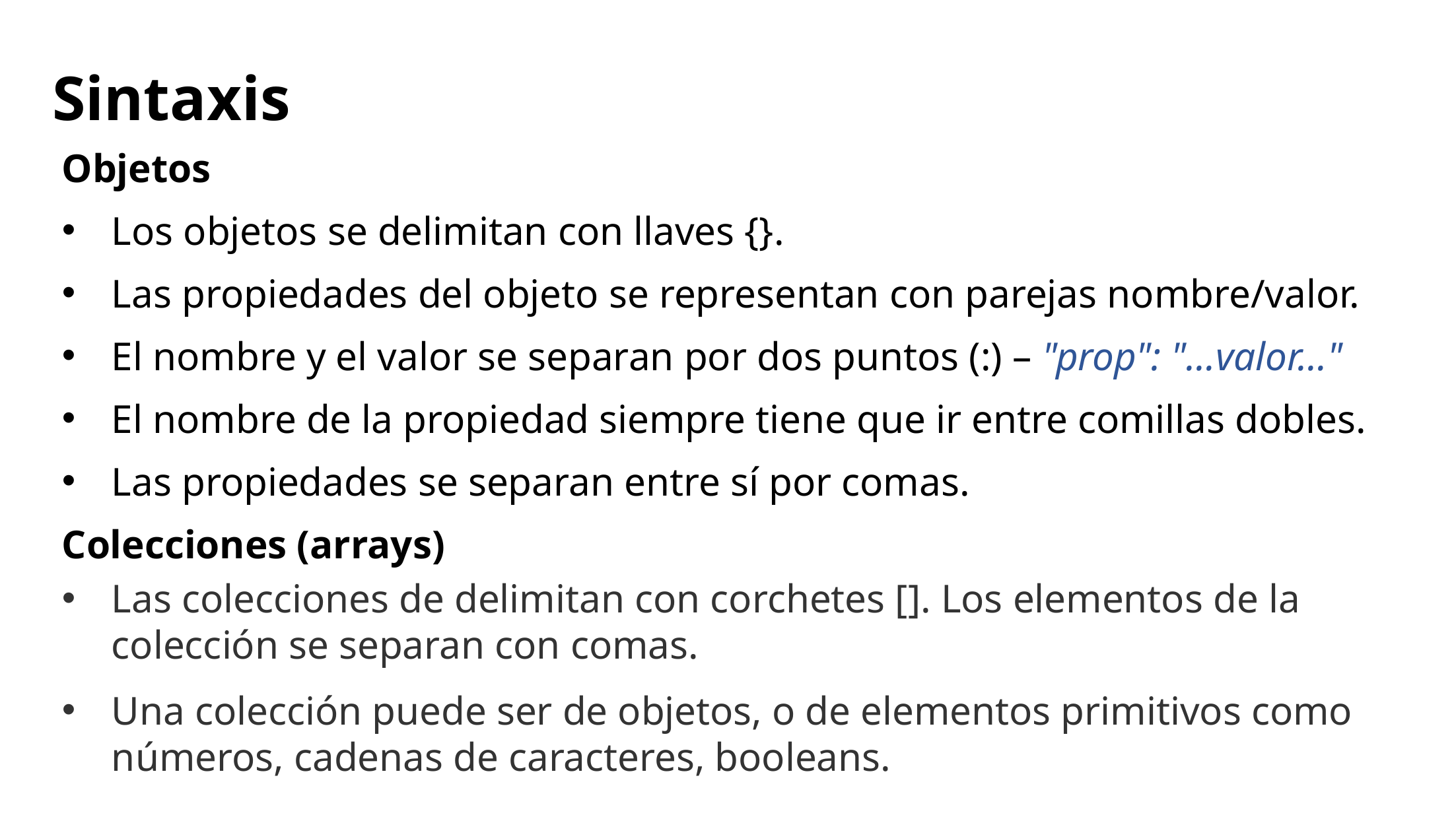

# Sintaxis
Objetos
Los objetos se delimitan con llaves {}.
Las propiedades del objeto se representan con parejas nombre/valor.
El nombre y el valor se separan por dos puntos (:) – "prop": "…valor…"
El nombre de la propiedad siempre tiene que ir entre comillas dobles.
Las propiedades se separan entre sí por comas.
Colecciones (arrays)
Las colecciones de delimitan con corchetes []. Los elementos de la colección se separan con comas.
Una colección puede ser de objetos, o de elementos primitivos como números, cadenas de caracteres, booleans.